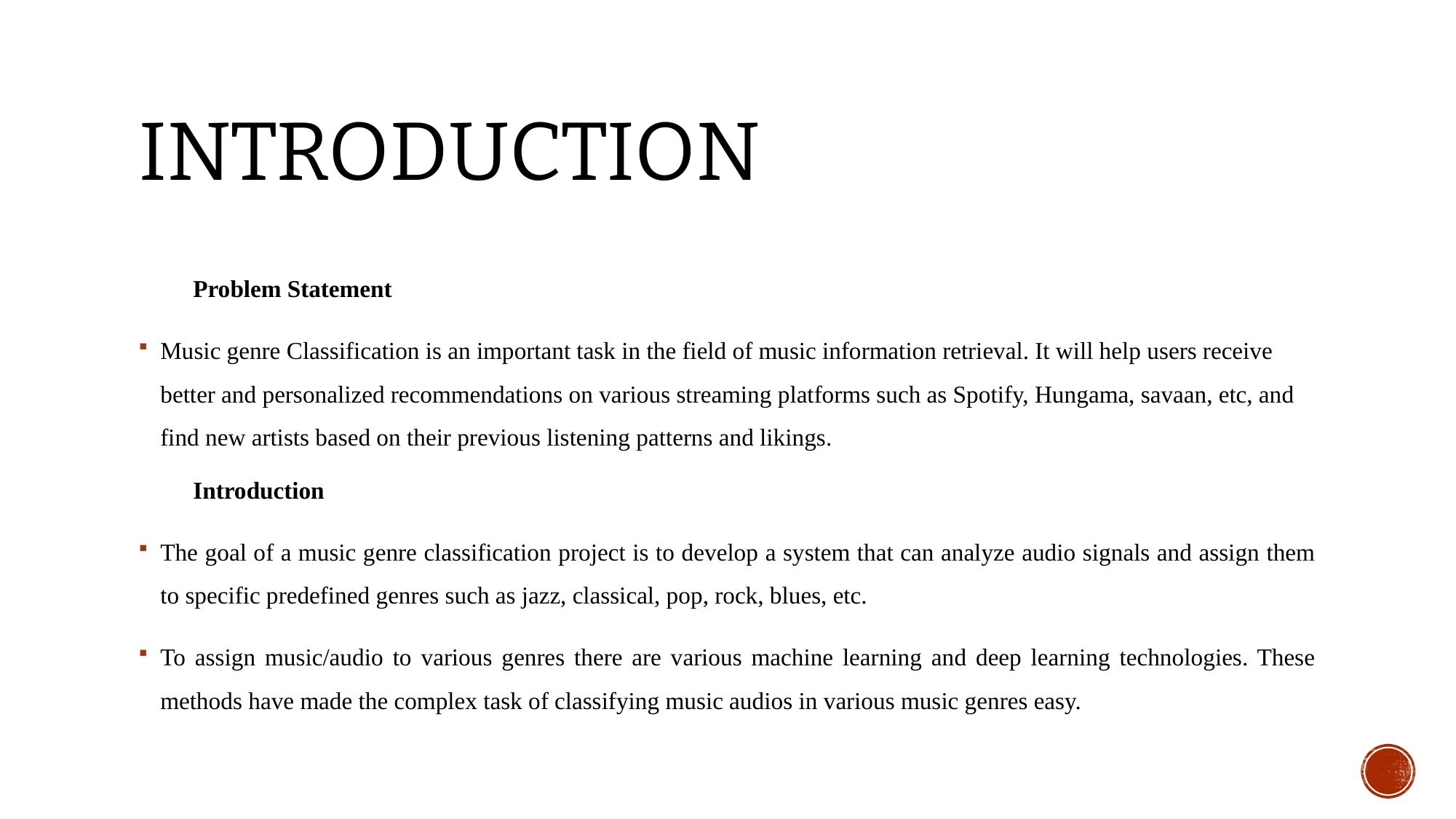

# Introduction
Problem Statement
Music genre Classification is an important task in the field of music information retrieval. It will help users receive better and personalized recommendations on various streaming platforms such as Spotify, Hungama, savaan, etc, and find new artists based on their previous listening patterns and likings.
Introduction
The goal of a music genre classification project is to develop a system that can analyze audio signals and assign them to specific predefined genres such as jazz, classical, pop, rock, blues, etc.
To assign music/audio to various genres there are various machine learning and deep learning technologies. These methods have made the complex task of classifying music audios in various music genres easy.